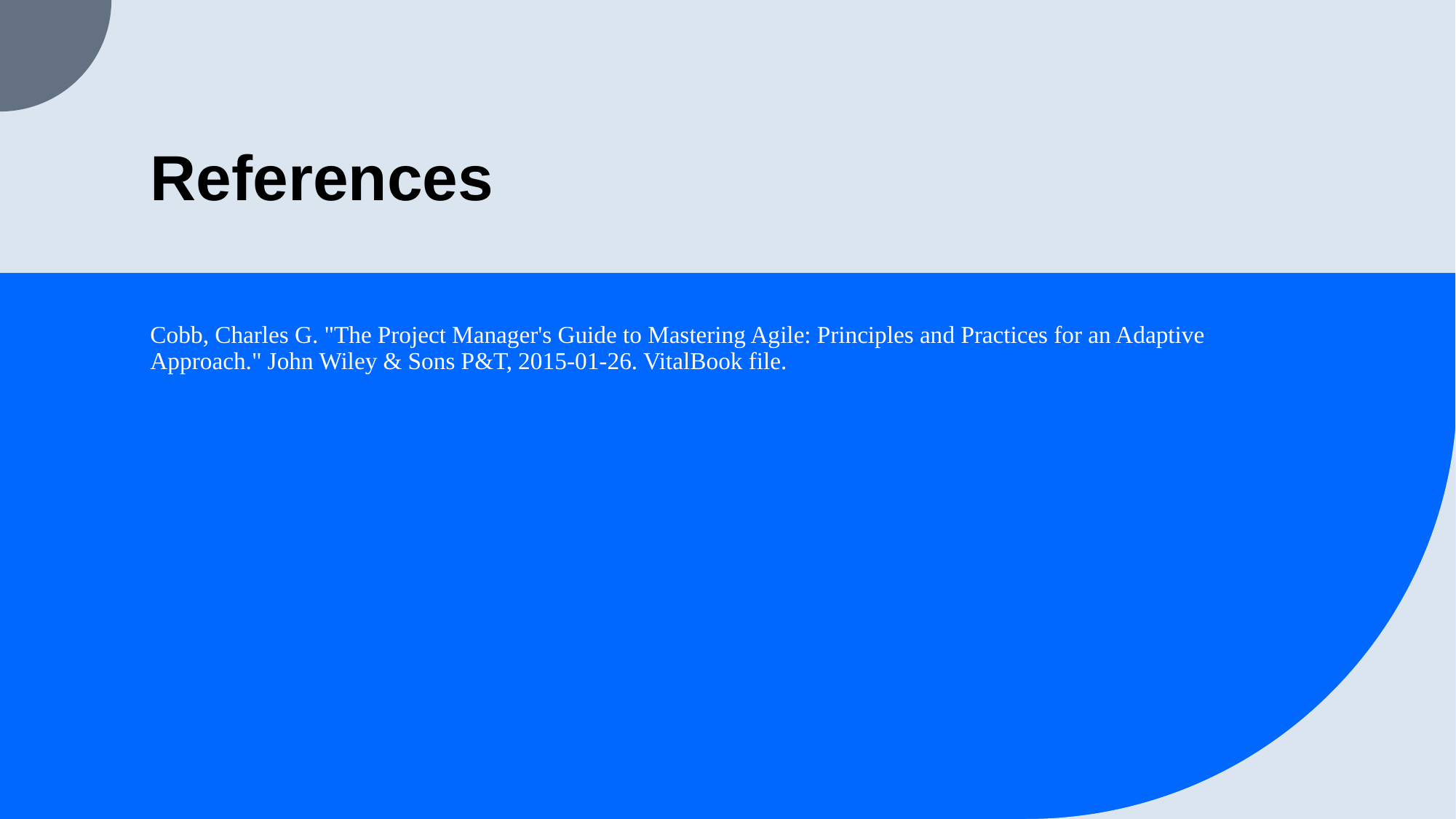

# References
Cobb, Charles G. "The Project Manager's Guide to Mastering Agile: Principles and Practices for an Adaptive Approach." John Wiley & Sons P&T, 2015-01-26. VitalBook file.